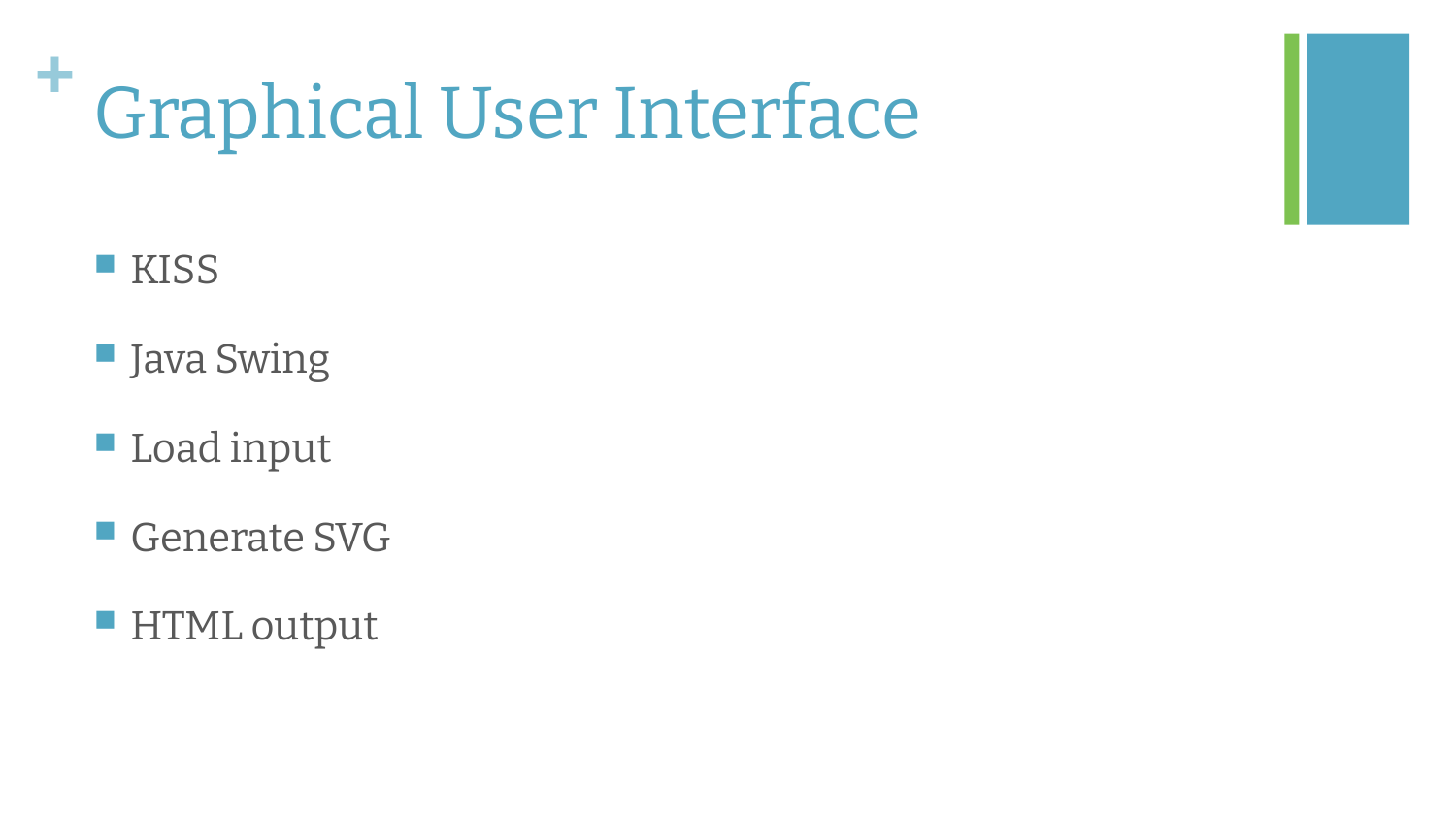

# Graphical User Interface
KISS
Java Swing
Load input
Generate SVG
HTML output